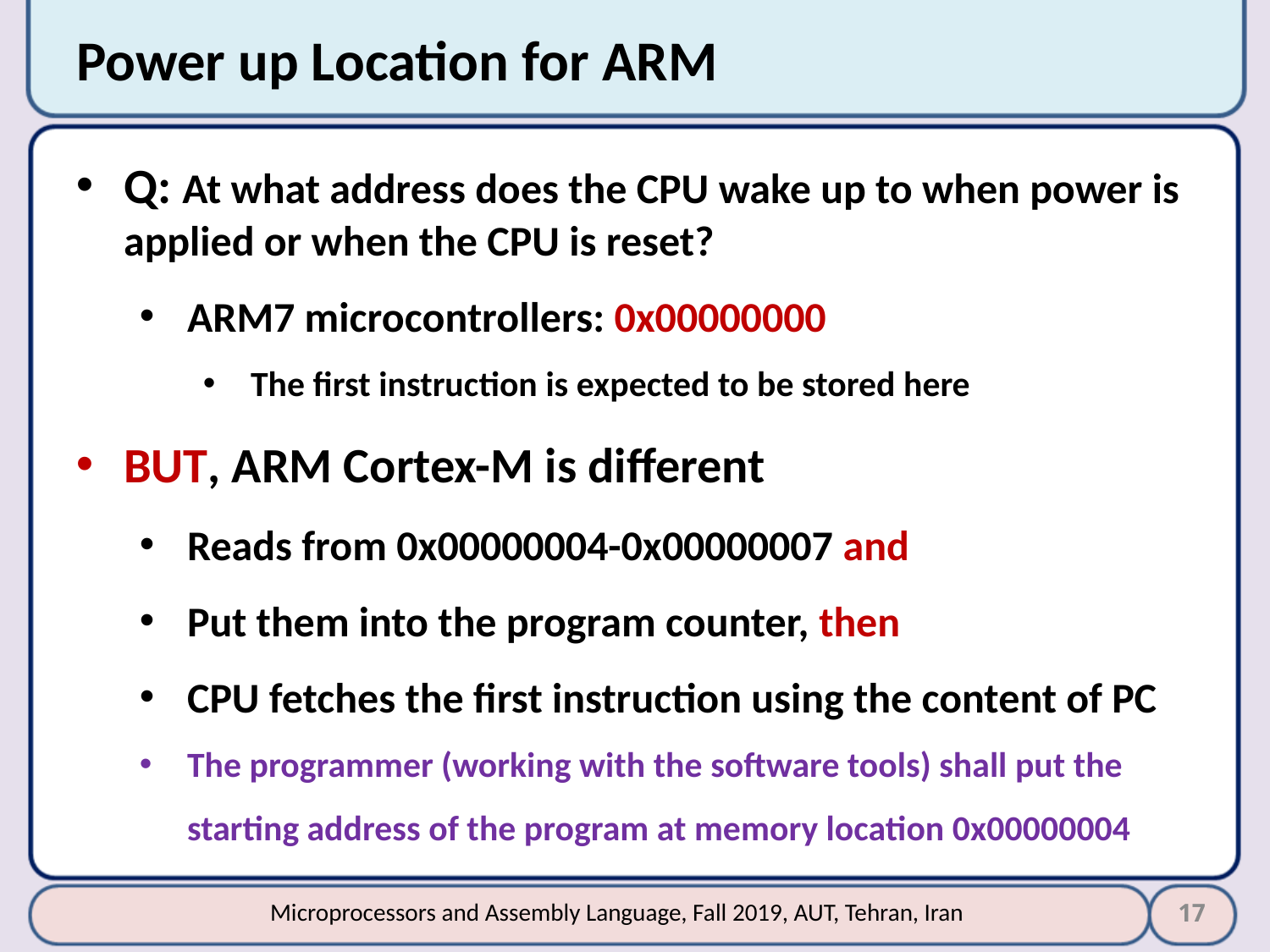

# Power up Location for ARM
Q: At what address does the CPU wake up to when power is applied or when the CPU is reset?
ARM7 microcontrollers: 0x00000000
The first instruction is expected to be stored here
BUT, ARM Cortex-M is different
Reads from 0x00000004-0x00000007 and
Put them into the program counter, then
CPU fetches the first instruction using the content of PC
The programmer (working with the software tools) shall put the starting address of the program at memory location 0x00000004
17
Microprocessors and Assembly Language, Fall 2019, AUT, Tehran, Iran